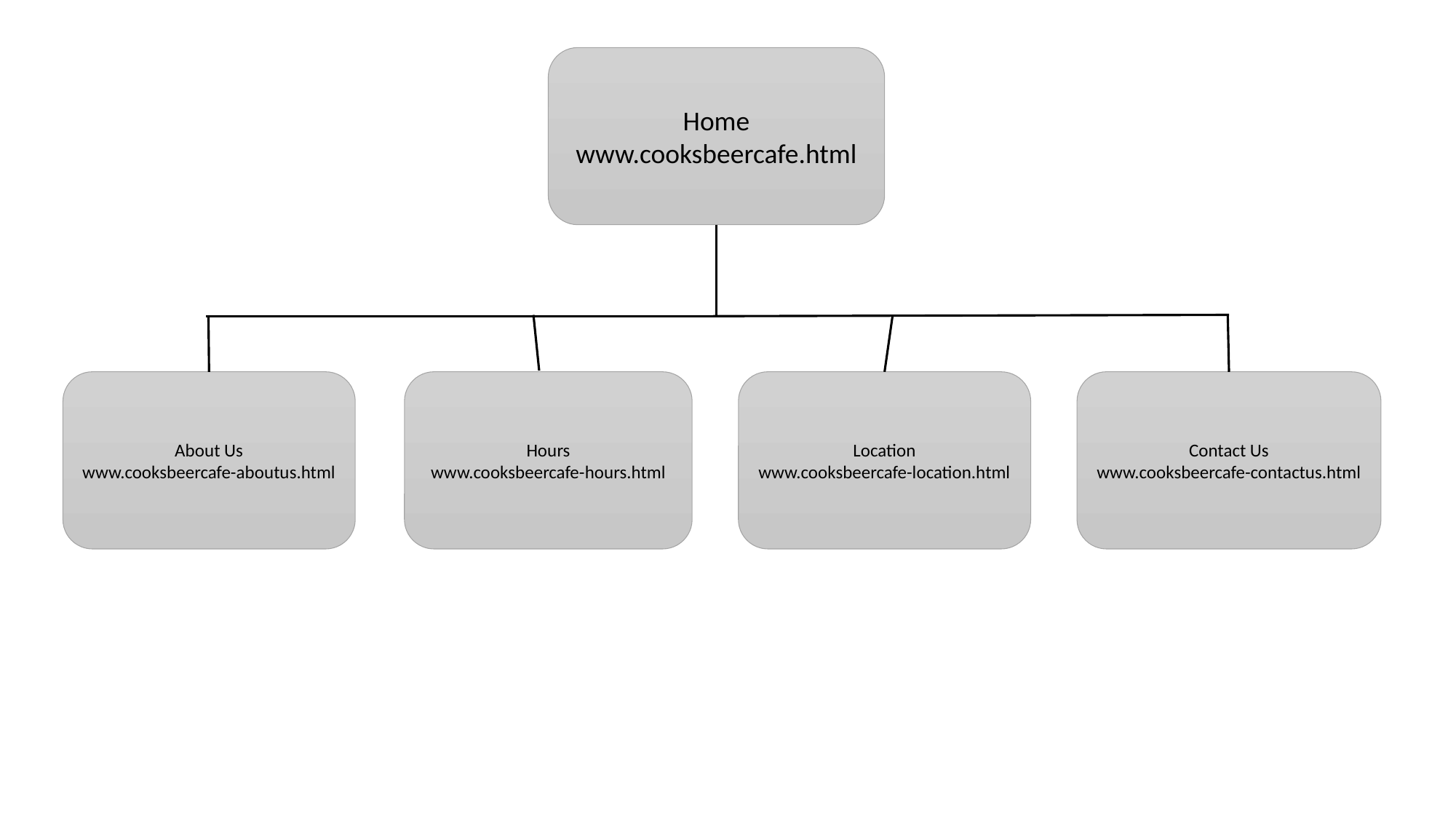

Home
www.cooksbeercafe.html
About Us
www.cooksbeercafe-aboutus.html
Hours
www.cooksbeercafe-hours.html
Location
www.cooksbeercafe-location.html
Contact Us
www.cooksbeercafe-contactus.html